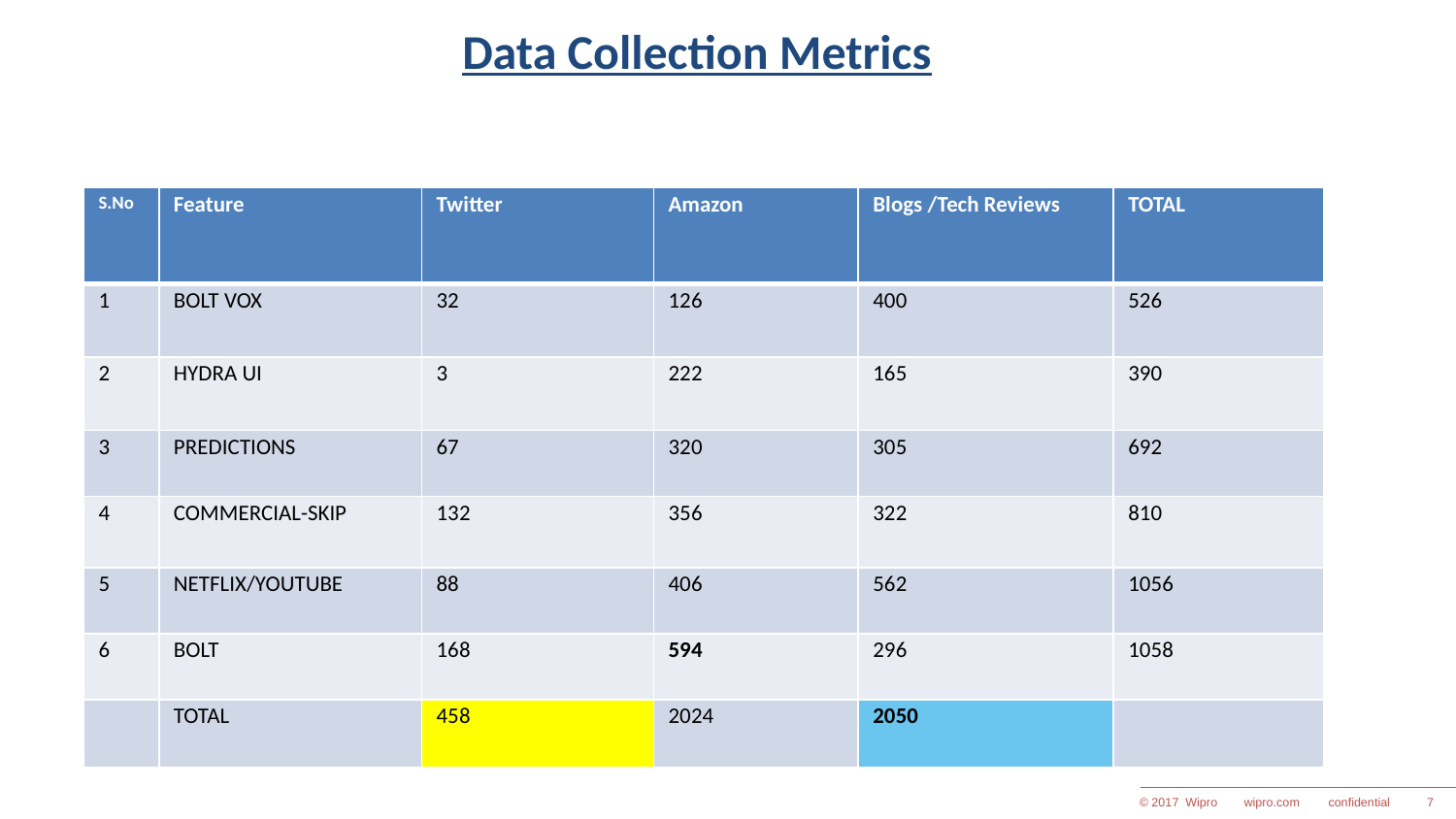

Data Collection Metrics
| S.No | Feature | Twitter | Amazon | Blogs /Tech Reviews | TOTAL |
| --- | --- | --- | --- | --- | --- |
| 1 | BOLT VOX | 32 | 126 | 400 | 526 |
| 2 | HYDRA UI | 3 | 222 | 165 | 390 |
| 3 | PREDICTIONS | 67 | 320 | 305 | 692 |
| 4 | COMMERCIAL-SKIP | 132 | 356 | 322 | 810 |
| 5 | NETFLIX/YOUTUBE | 88 | 406 | 562 | 1056 |
| 6 | BOLT | 168 | 594 | 296 | 1058 |
|  | TOTAL | 458 | 2024 | 2050 |  |